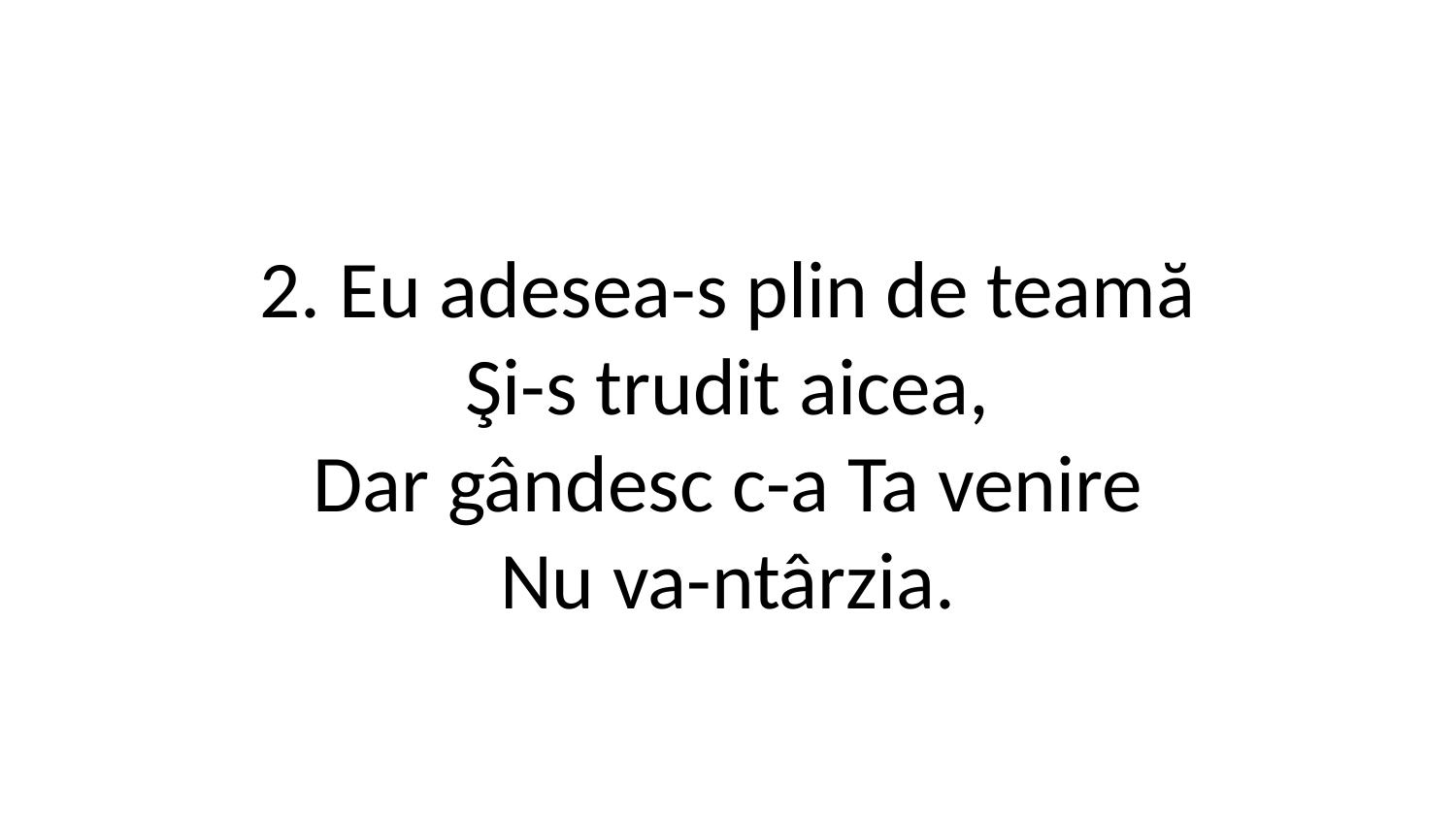

2. Eu adesea-s plin de teamă
Şi-s trudit aicea,
Dar gândesc c-a Ta venire
Nu va-ntârzia.